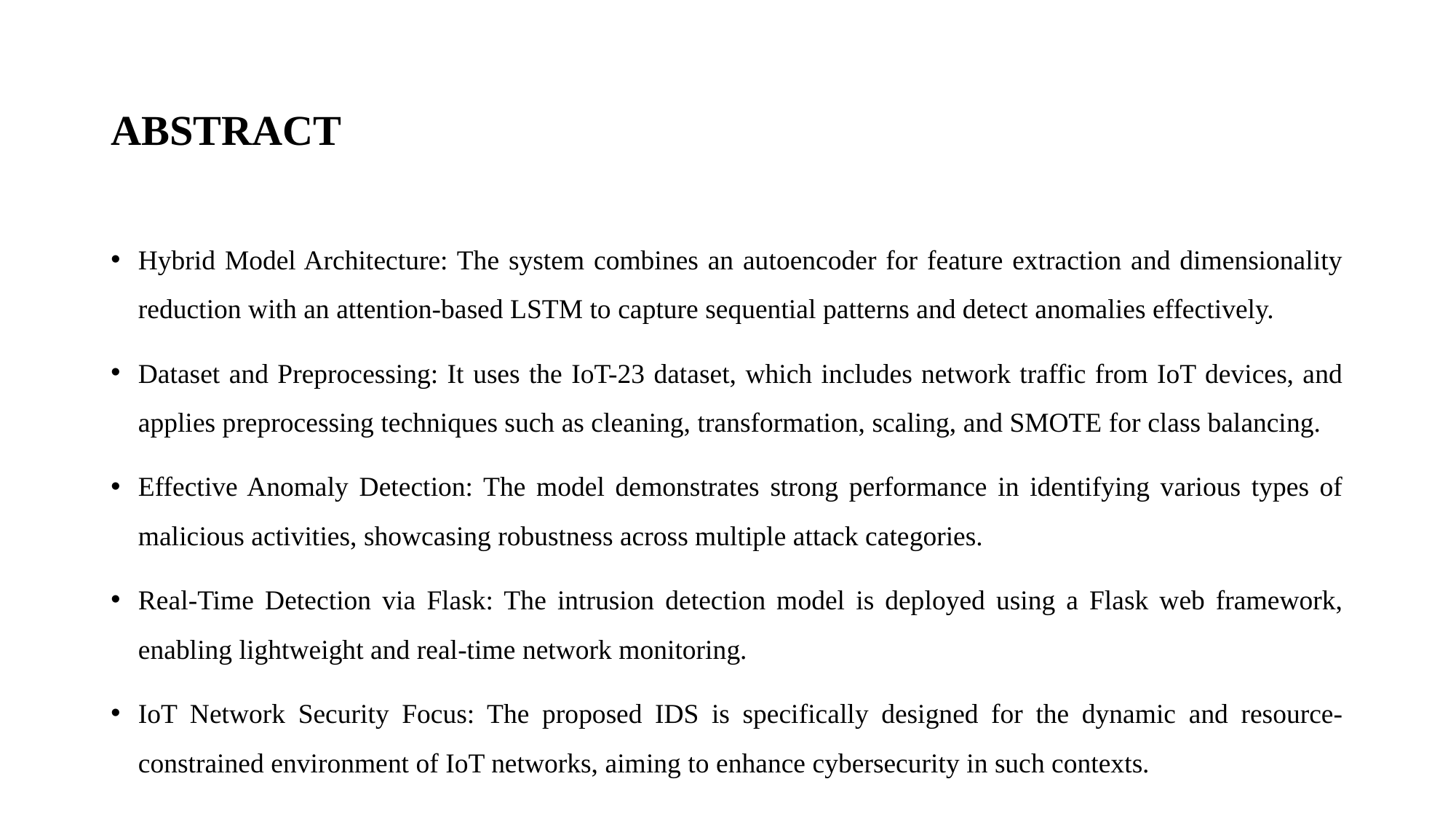

# ABSTRACT
Hybrid Model Architecture: The system combines an autoencoder for feature extraction and dimensionality reduction with an attention-based LSTM to capture sequential patterns and detect anomalies effectively.
Dataset and Preprocessing: It uses the IoT-23 dataset, which includes network traffic from IoT devices, and applies preprocessing techniques such as cleaning, transformation, scaling, and SMOTE for class balancing.
Effective Anomaly Detection: The model demonstrates strong performance in identifying various types of malicious activities, showcasing robustness across multiple attack categories.
Real-Time Detection via Flask: The intrusion detection model is deployed using a Flask web framework, enabling lightweight and real-time network monitoring.
IoT Network Security Focus: The proposed IDS is specifically designed for the dynamic and resource-constrained environment of IoT networks, aiming to enhance cybersecurity in such contexts.